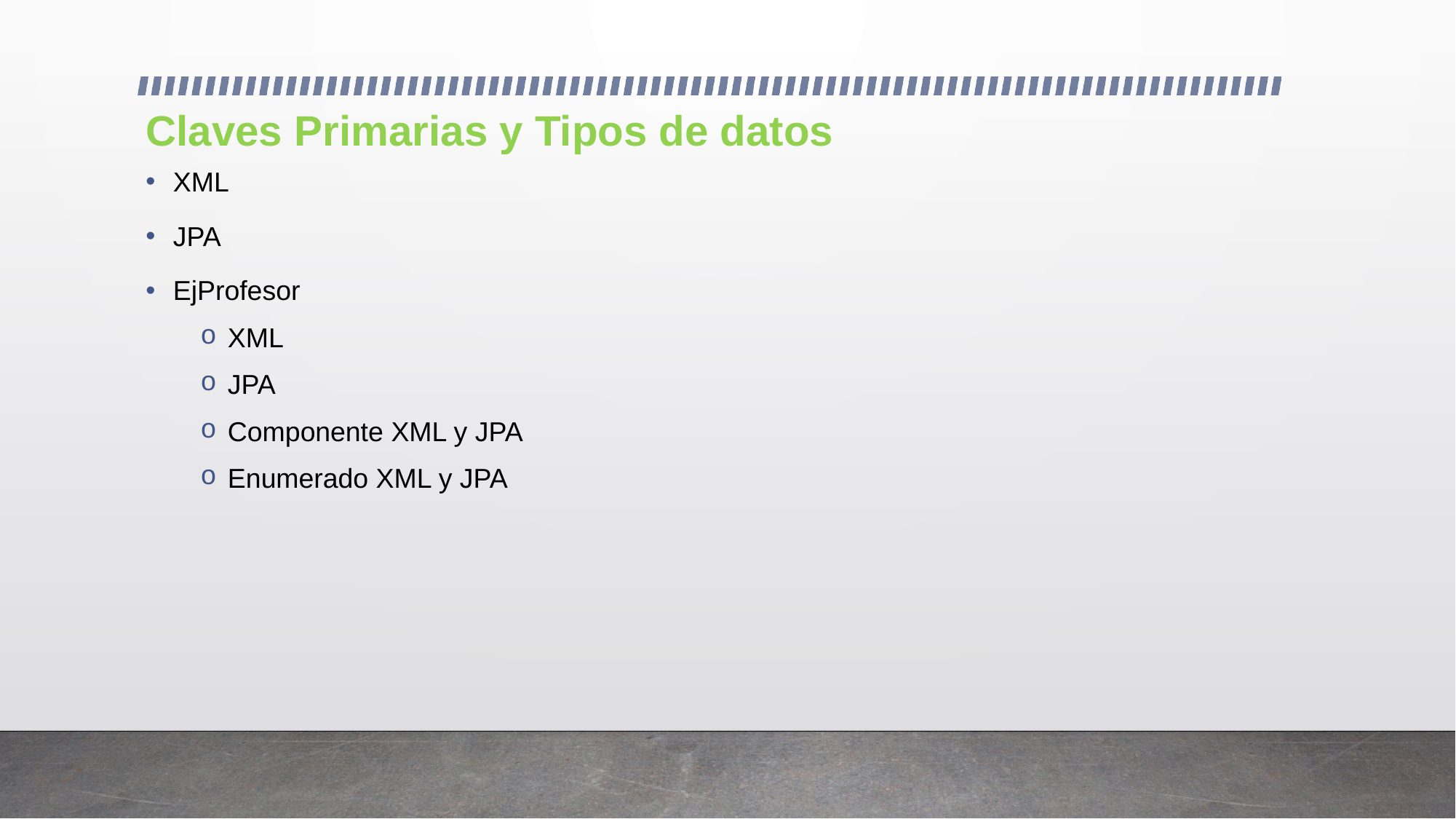

# Claves Primarias y Tipos de datos
XML
JPA
EjProfesor
XML
JPA
Componente XML y JPA
Enumerado XML y JPA